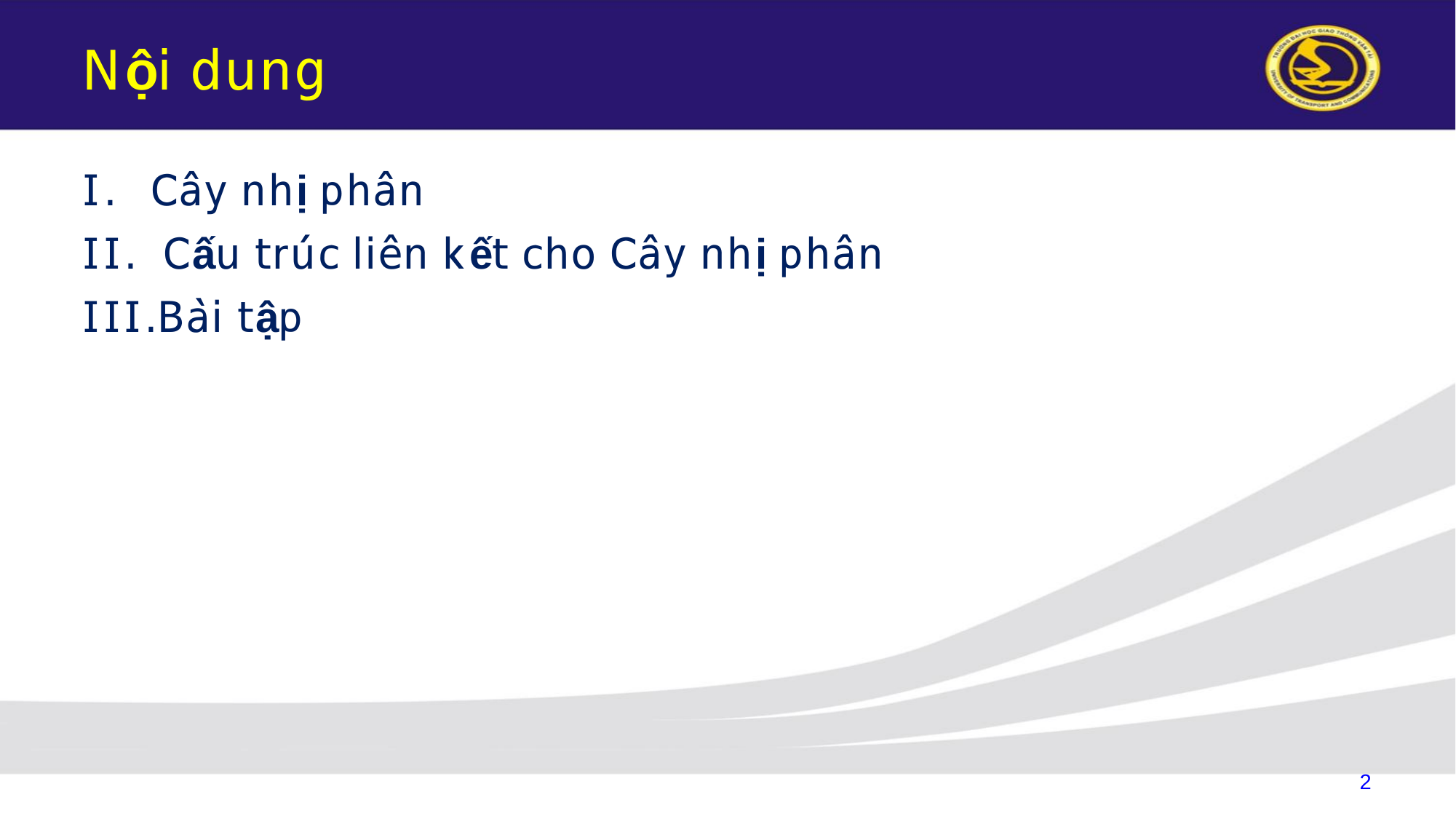

# Nội dung
Cây nhị phân
 Cấu trúc liên kết cho Cây nhị phân
Bài tập

2